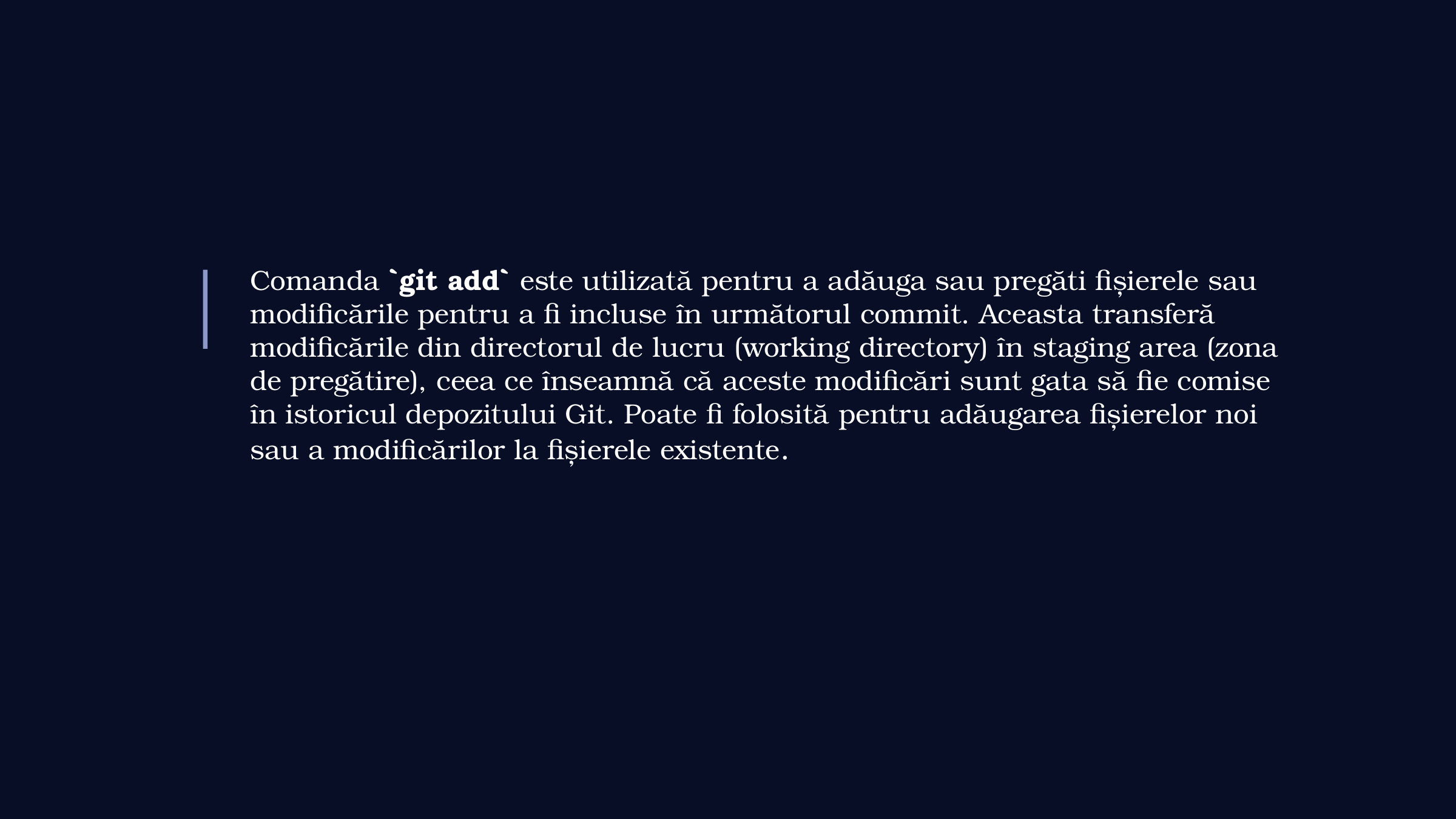

Comanda `git add` este utilizată pentru a adăuga sau pregăti fișierele sau modificările pentru a fi incluse în următorul commit. Aceasta transferă modificările din directorul de lucru (working directory) în staging area (zona de pregătire), ceea ce înseamnă că aceste modificări sunt gata să fie comise în istoricul depozitului Git. Poate fi folosită pentru adăugarea fișierelor noi sau a modificărilor la fișierele existente.